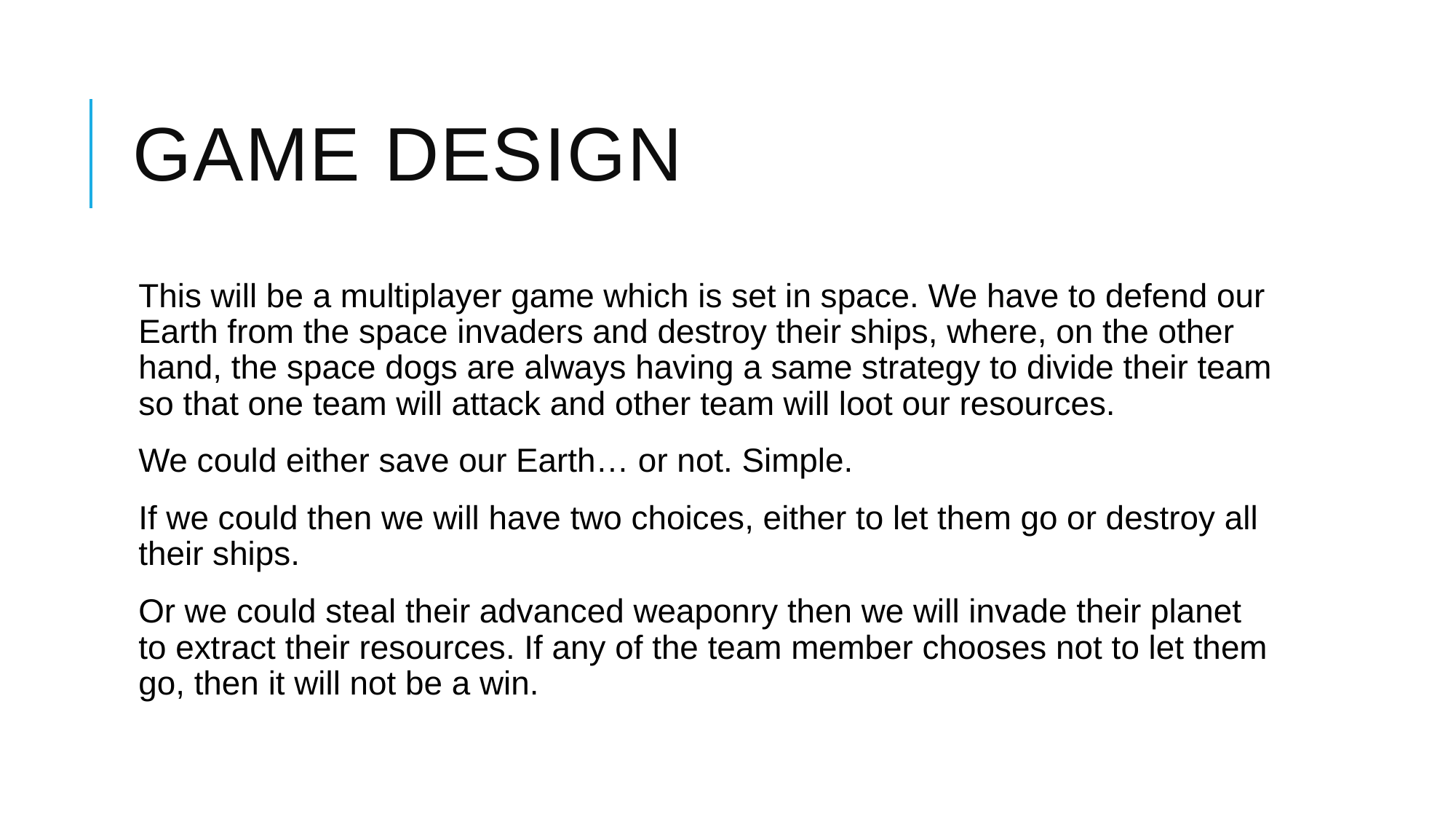

# Game Design
This will be a multiplayer game which is set in space. We have to defend our Earth from the space invaders and destroy their ships, where, on the other hand, the space dogs are always having a same strategy to divide their team so that one team will attack and other team will loot our resources.
We could either save our Earth… or not. Simple.
If we could then we will have two choices, either to let them go or destroy all their ships.
Or we could steal their advanced weaponry then we will invade their planet to extract their resources. If any of the team member chooses not to let them go, then it will not be a win.